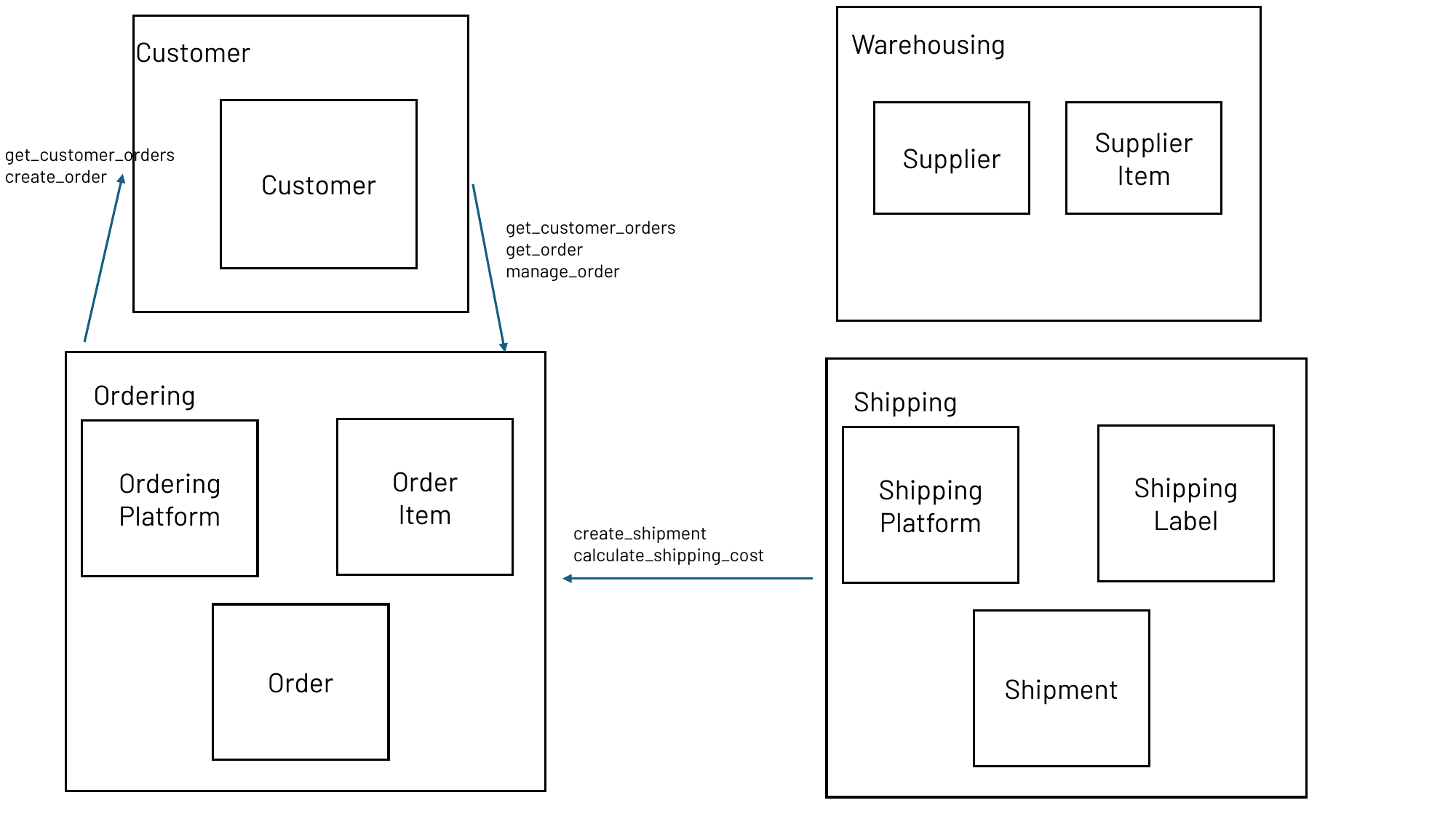

Warehousing
Supplier
Supplier
Item

Customer
Customer
get_customer_orders
create_order
get_customer_orders
get_order
manage_order

Ordering
Order
Item
Ordering
Platform
Order

Shipping
Shipping
Label
Shipping
Platform
Shipment
create_shipment
calculate_shipping_cost